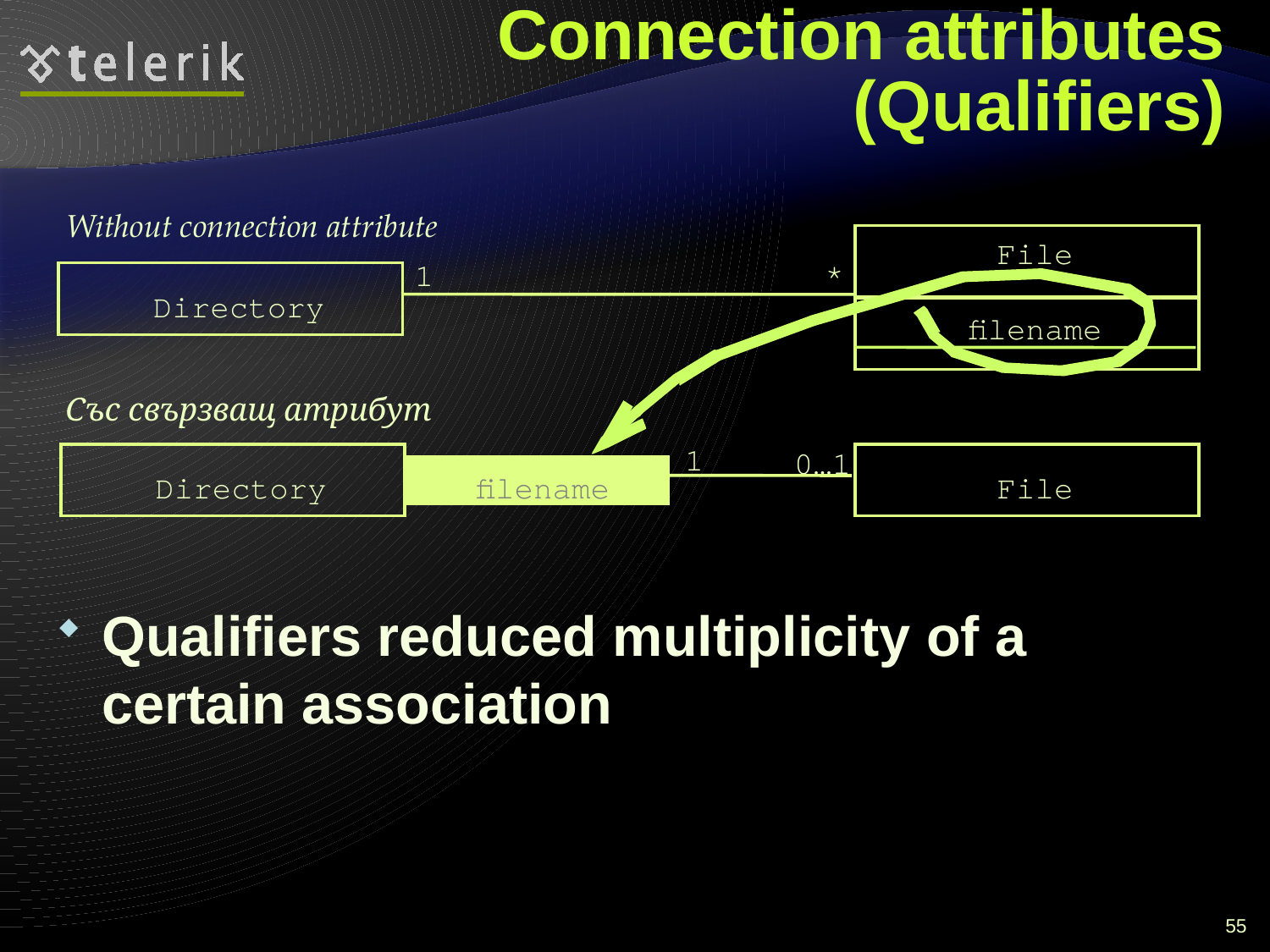

# Connection attributes (Qualifiers)
Without connection attribute

File

filename
1
*

Directory

Със свързващ атрибут
1
0…1

Directory

filename
File

Qualifiers reduced multiplicity of a certain association
55